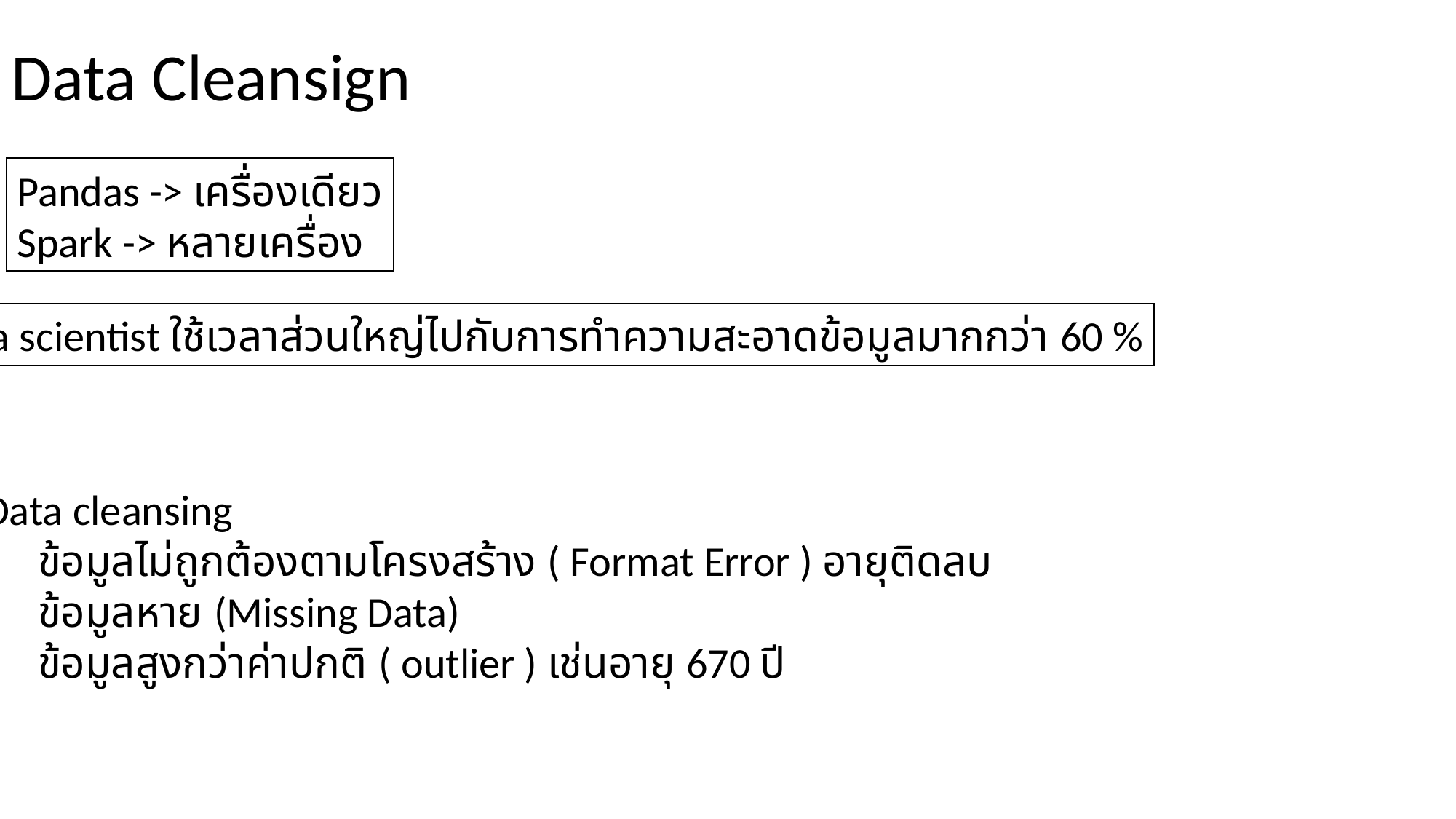

# Data Cleansign
Pandas -> เครื่องเดียว
Spark -> หลายเครื่อง
Data scientist ใช้เวลาส่วนใหญ่ไปกับการทำความสะอาดข้อมูลมากกว่า 60 %
Data cleansing
ข้อมูลไม่ถูกต้องตามโครงสร้าง ( Format Error ) อายุติดลบ
ข้อมูลหาย (Missing Data)
ข้อมูลสูงกว่าค่าปกติ ( outlier ) เช่นอายุ 670 ปี